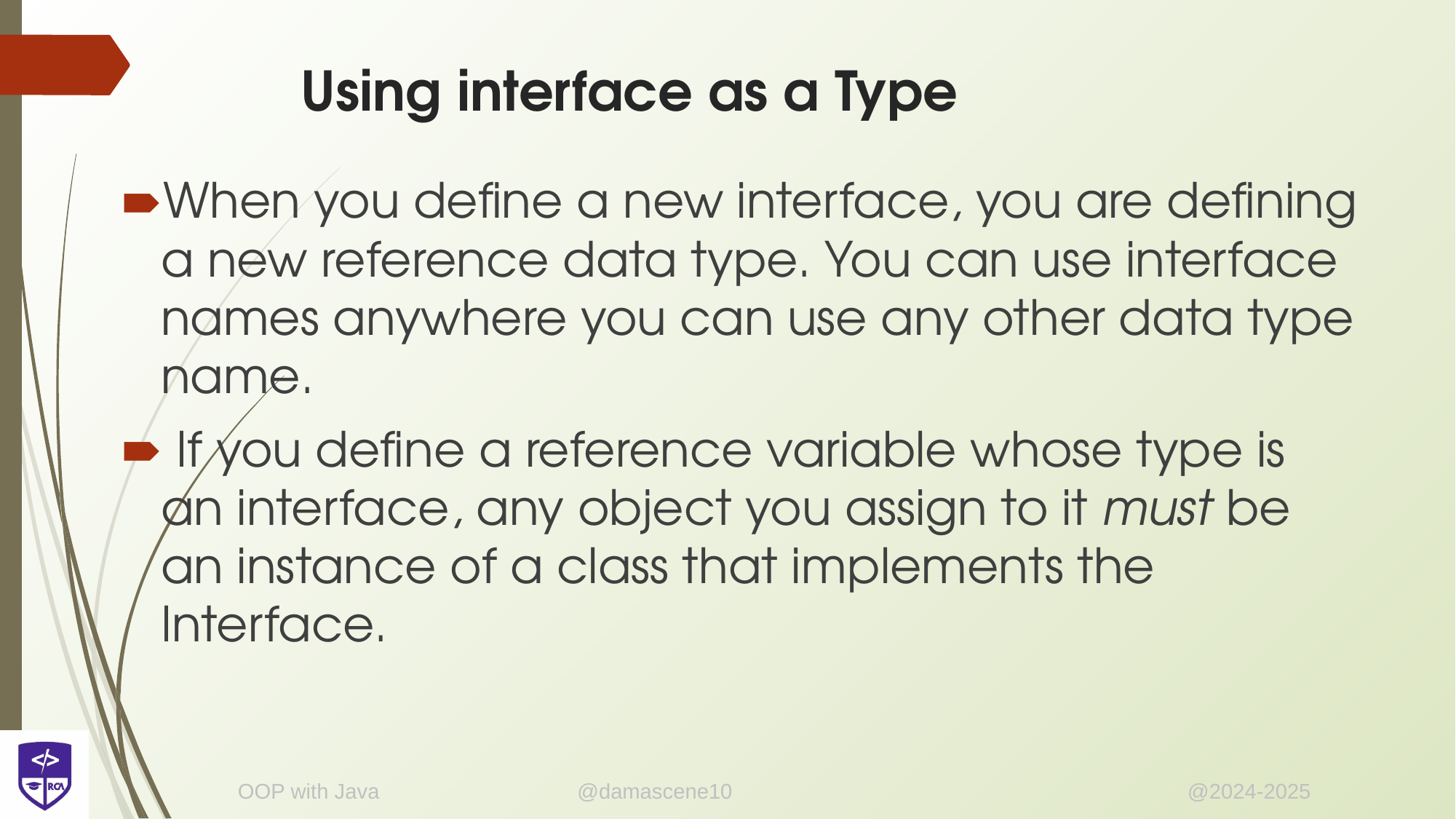

# Using interface as a Type
When you define a new interface, you are defining a new reference data type. You can use interface names anywhere you can use any other data type name.
 If you define a reference variable whose type is an interface, any object you assign to it must be an instance of a class that implements the Interface.